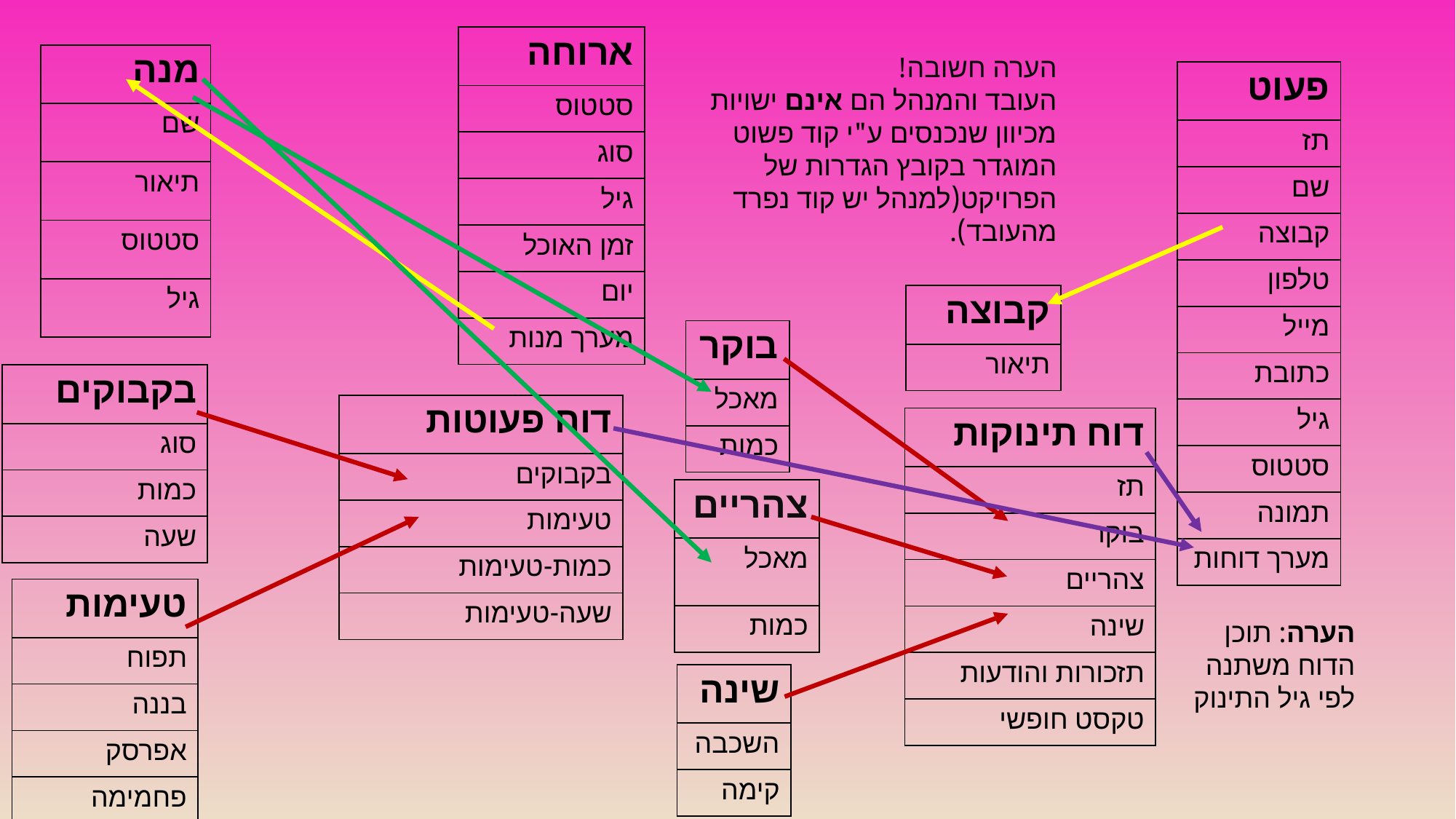

| ארוחה |
| --- |
| סטטוס |
| סוג |
| גיל |
| זמן האוכל |
| יום |
| מערך מנות |
| מנה |
| --- |
| שם |
| תיאור |
| סטטוס |
| גיל |
הערה חשובה!
העובד והמנהל הם אינם ישויות
מכיוון שנכנסים ע"י קוד פשוט המוגדר בקובץ הגדרות של הפרויקט(למנהל יש קוד נפרד מהעובד).
| פעוט |
| --- |
| תז |
| שם |
| קבוצה |
| טלפון |
| מייל |
| כתובת |
| גיל |
| סטטוס |
| תמונה |
| מערך דוחות |
| קבוצה |
| --- |
| תיאור |
| בוקר |
| --- |
| מאכל |
| כמות |
| בקבוקים |
| --- |
| סוג |
| כמות |
| שעה |
| דוח פעוטות |
| --- |
| בקבוקים |
| טעימות |
| כמות-טעימות |
| שעה-טעימות |
| דוח תינוקות |
| --- |
| תז |
| בוקר |
| צהריים |
| שינה |
| תזכורות והודעות |
| טקסט חופשי |
| צהריים |
| --- |
| מאכל |
| כמות |
| טעימות |
| --- |
| תפוח |
| בננה |
| אפרסק |
| פחמימה |
הערה: תוכן הדוח משתנה לפי גיל התינוק
| שינה |
| --- |
| השכבה |
| קימה |